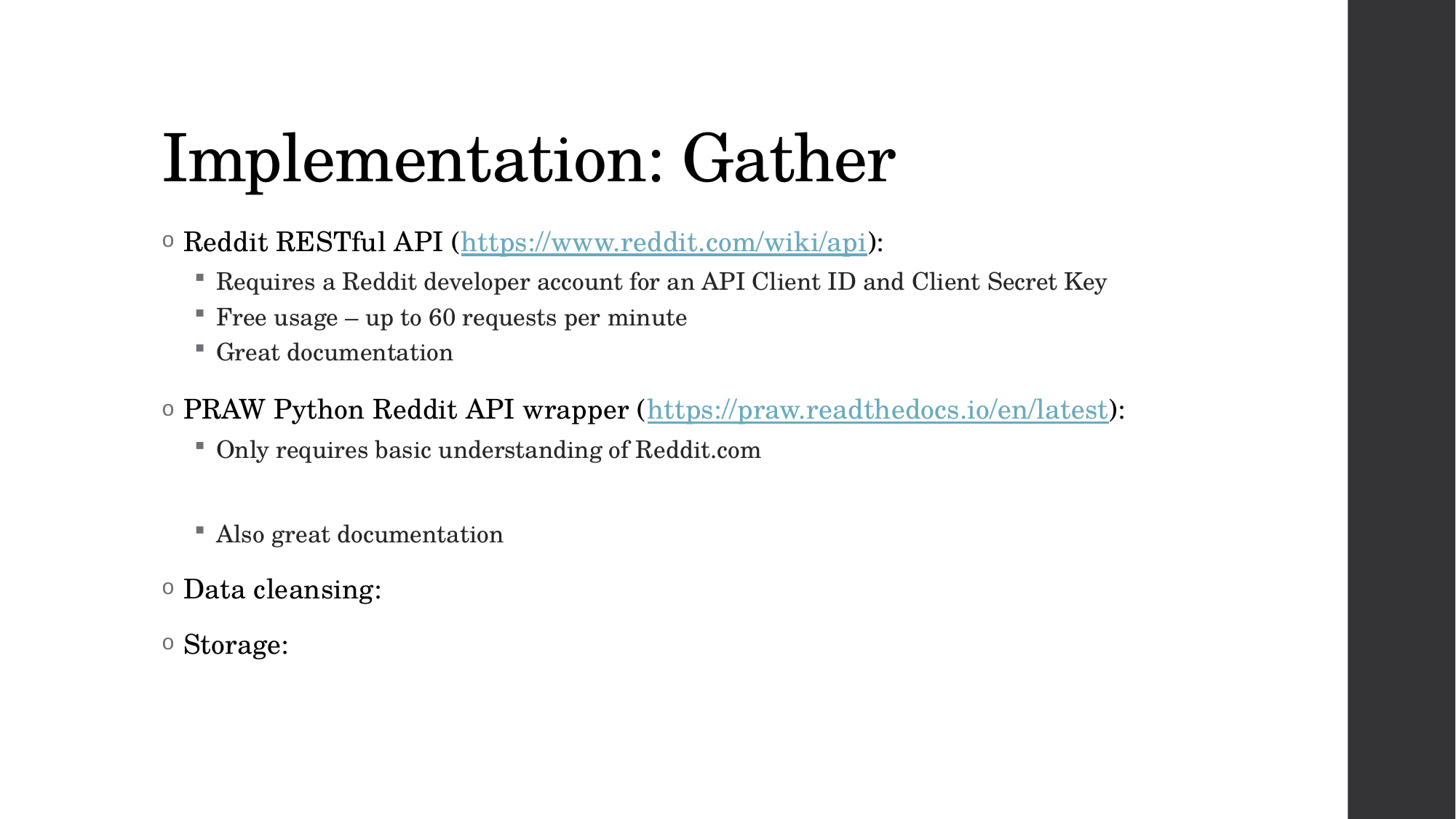

# Implementation: Gather
Reddit RESTful API (https://www.reddit.com/wiki/api):
Requires a Reddit developer account for an API Client ID and Client Secret Key
Free usage – up to 60 requests per minute
Great documentation
PRAW Python Reddit API wrapper (https://praw.readthedocs.io/en/latest):
Only requires basic understanding of Reddit.com

Also great documentation
Data cleansing:
Storage: